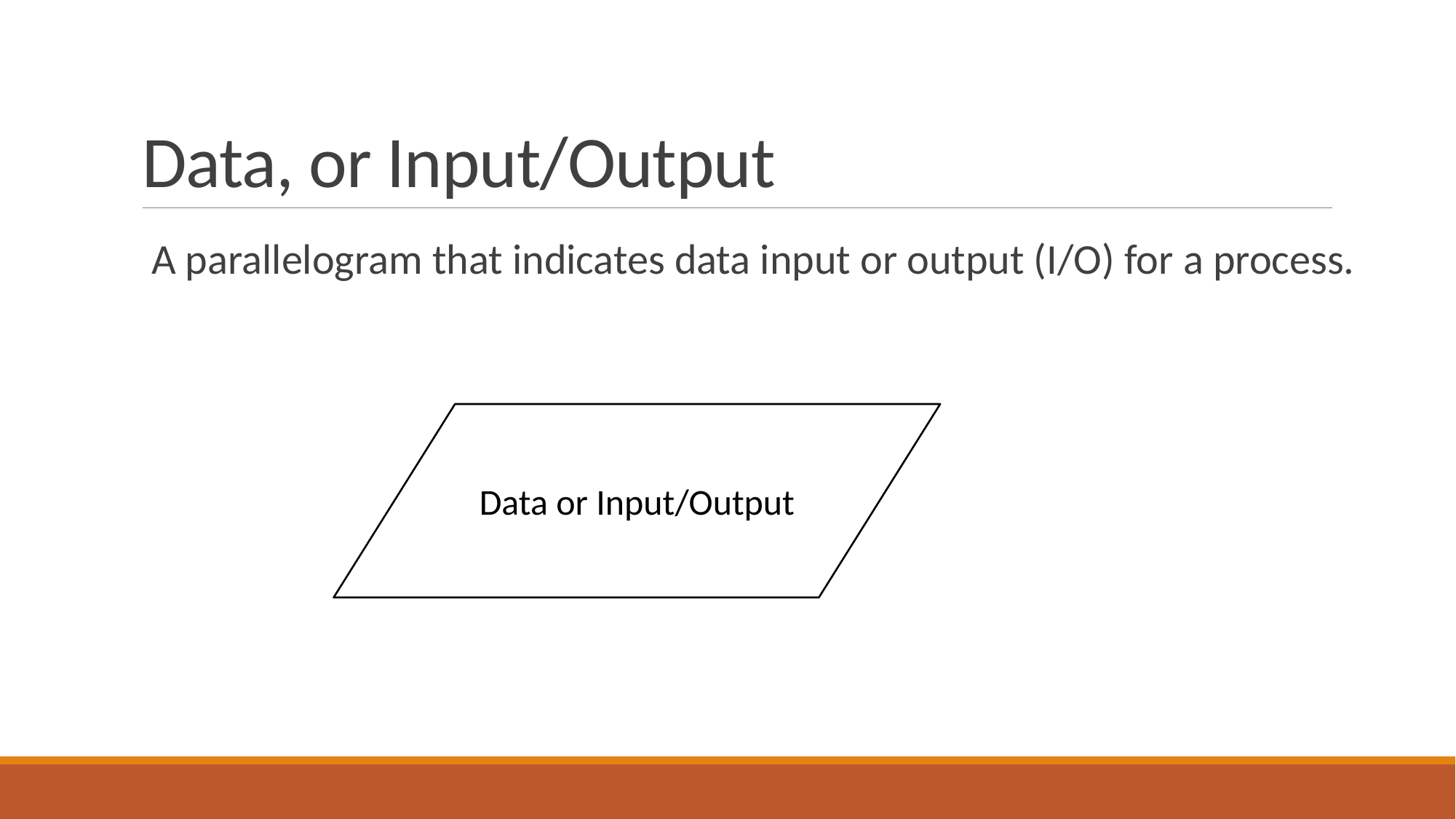

# Data, or Input/Output
 A parallelogram that indicates data input or output (I/O) for a process.
Data or Input/Output